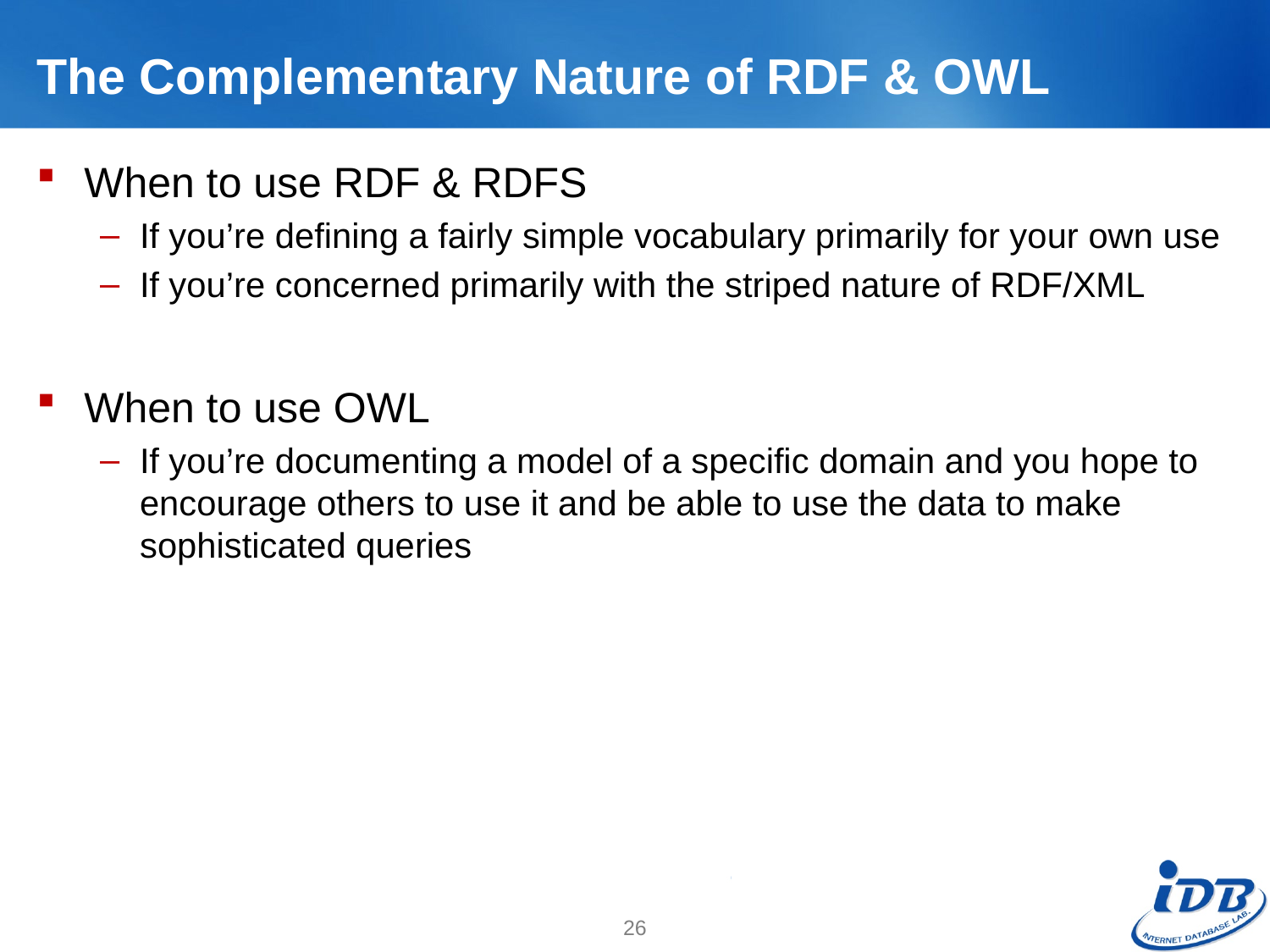

# The Complementary Nature of RDF & OWL
When to use RDF & RDFS
If you’re defining a fairly simple vocabulary primarily for your own use
If you’re concerned primarily with the striped nature of RDF/XML

When to use OWL
If you’re documenting a model of a specific domain and you hope to encourage others to use it and be able to use the data to make sophisticated queries
26